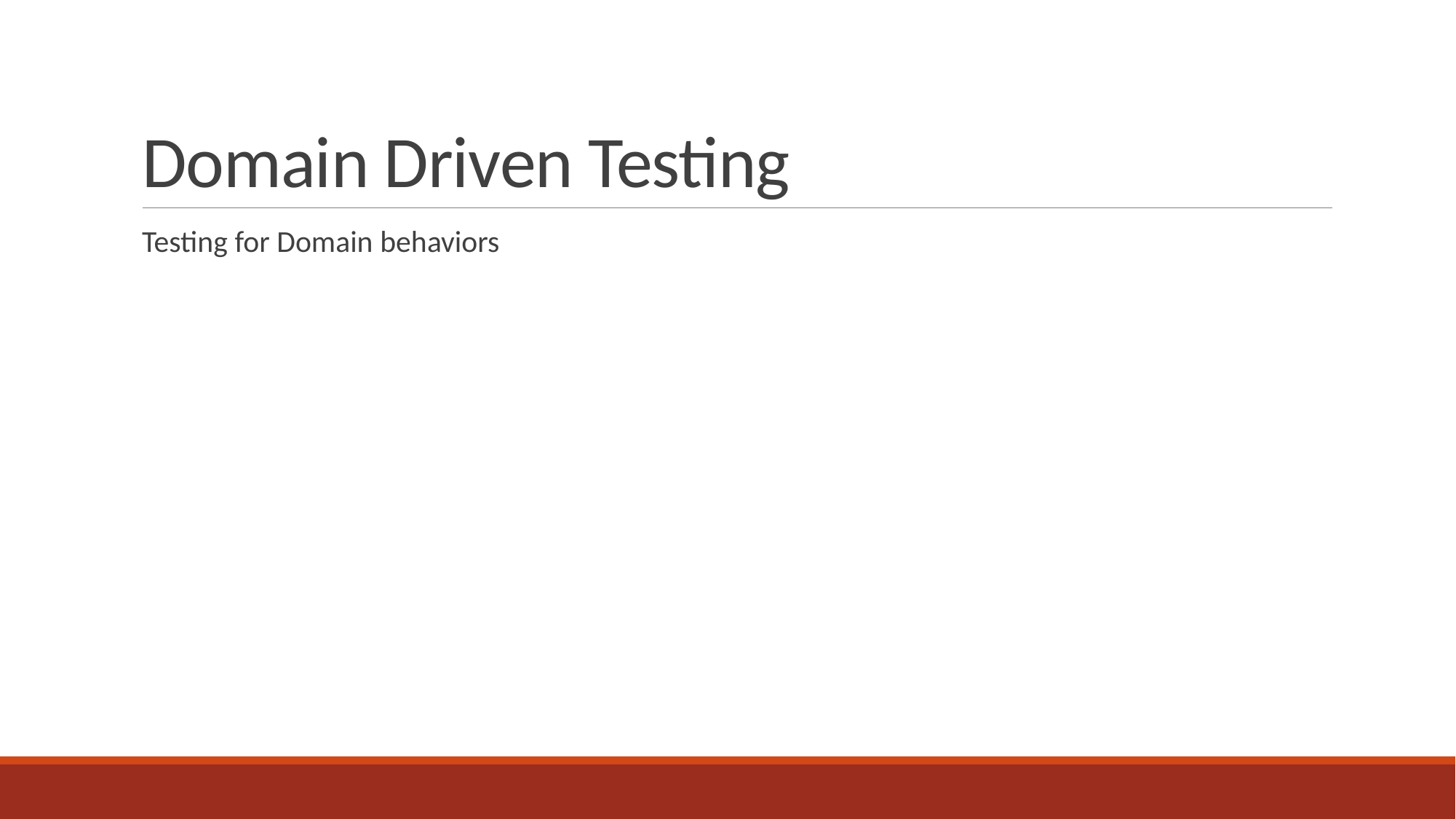

# Domain Driven Testing
Testing for Domain behaviors